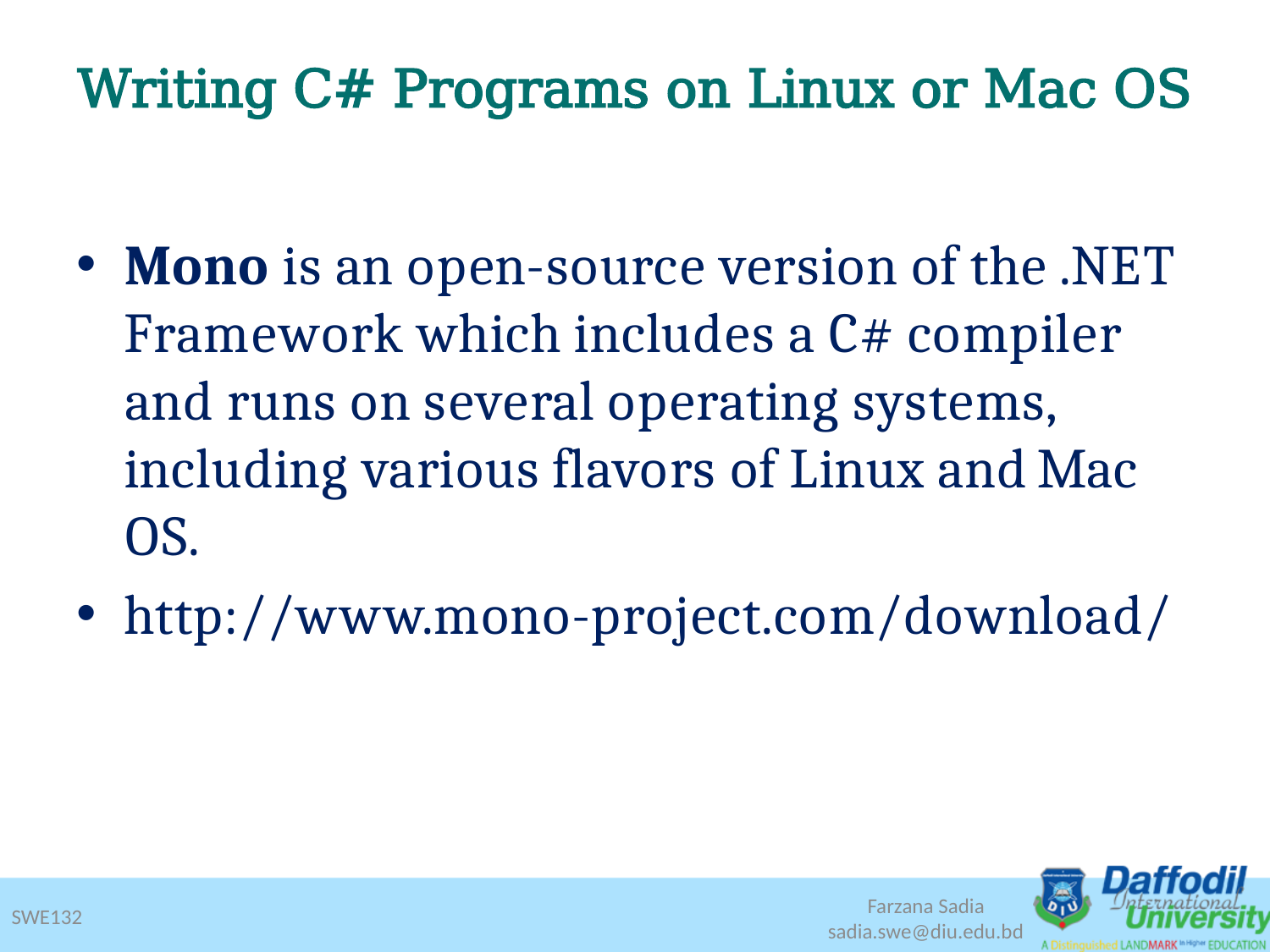

# Writing C# Programs on Linux or Mac OS
Mono is an open-source version of the .NET Framework which includes a C# compiler and runs on several operating systems, including various flavors of Linux and Mac OS.
http://www.mono-project.com/download/